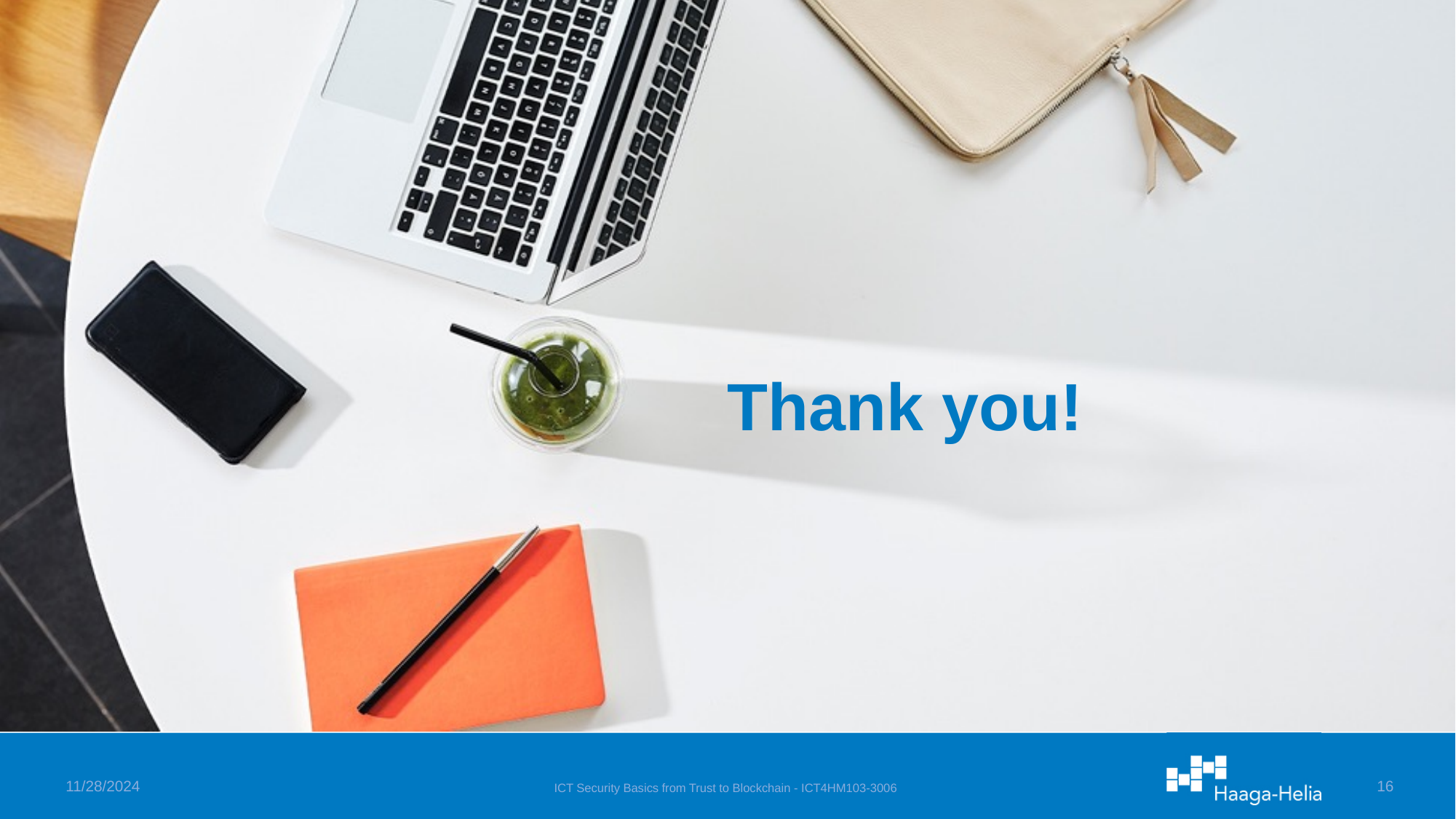

# Thank you!

11/28/2024

ICT Security Basics from Trust to Blockchain - ICT4HM103-3006
16